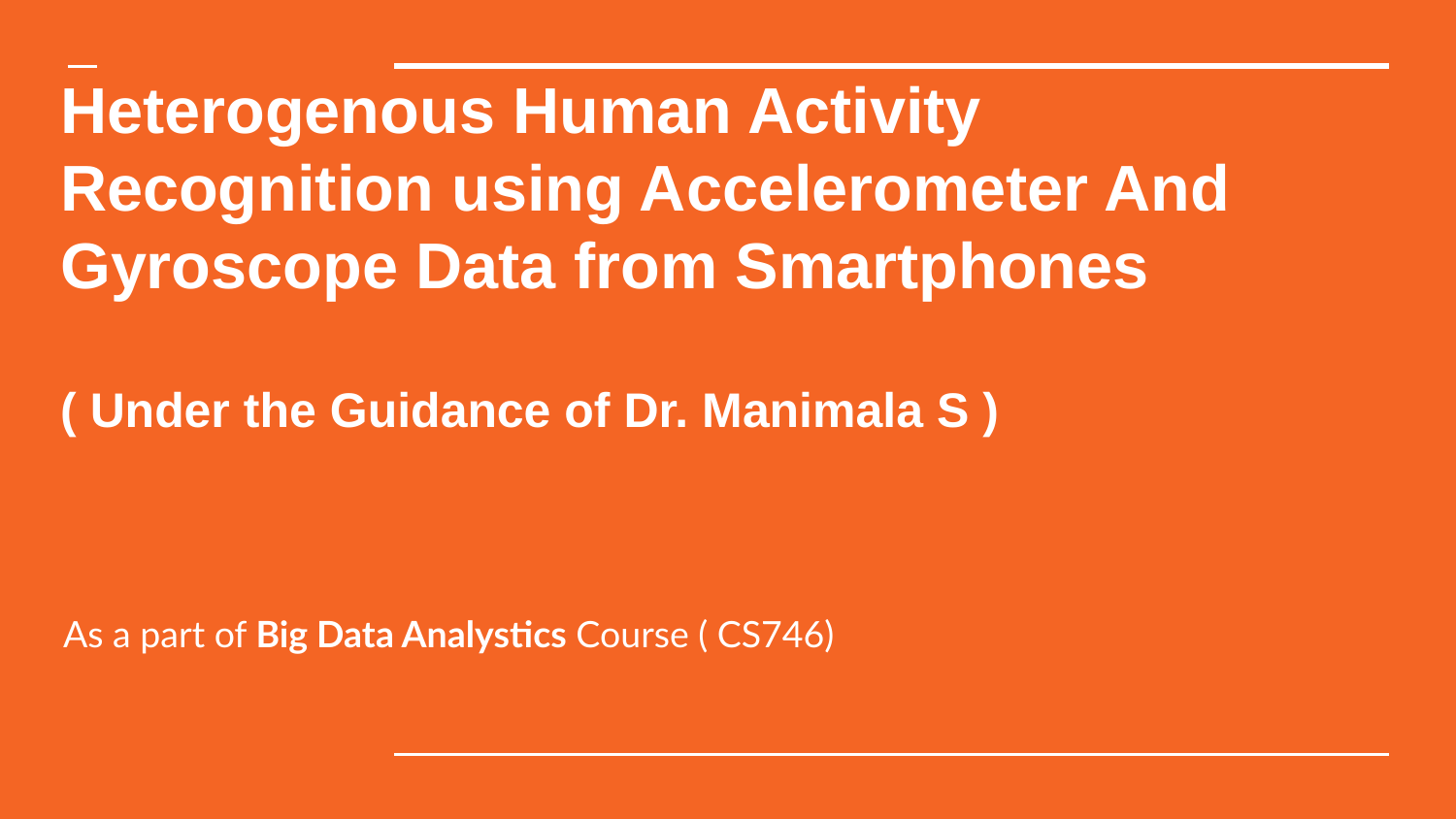

# Heterogenous Human Activity Recognition using Accelerometer And Gyroscope Data from Smartphones

( Under the Guidance of Dr. Manimala S )
As a part of Big Data Analystics Course ( CS746)